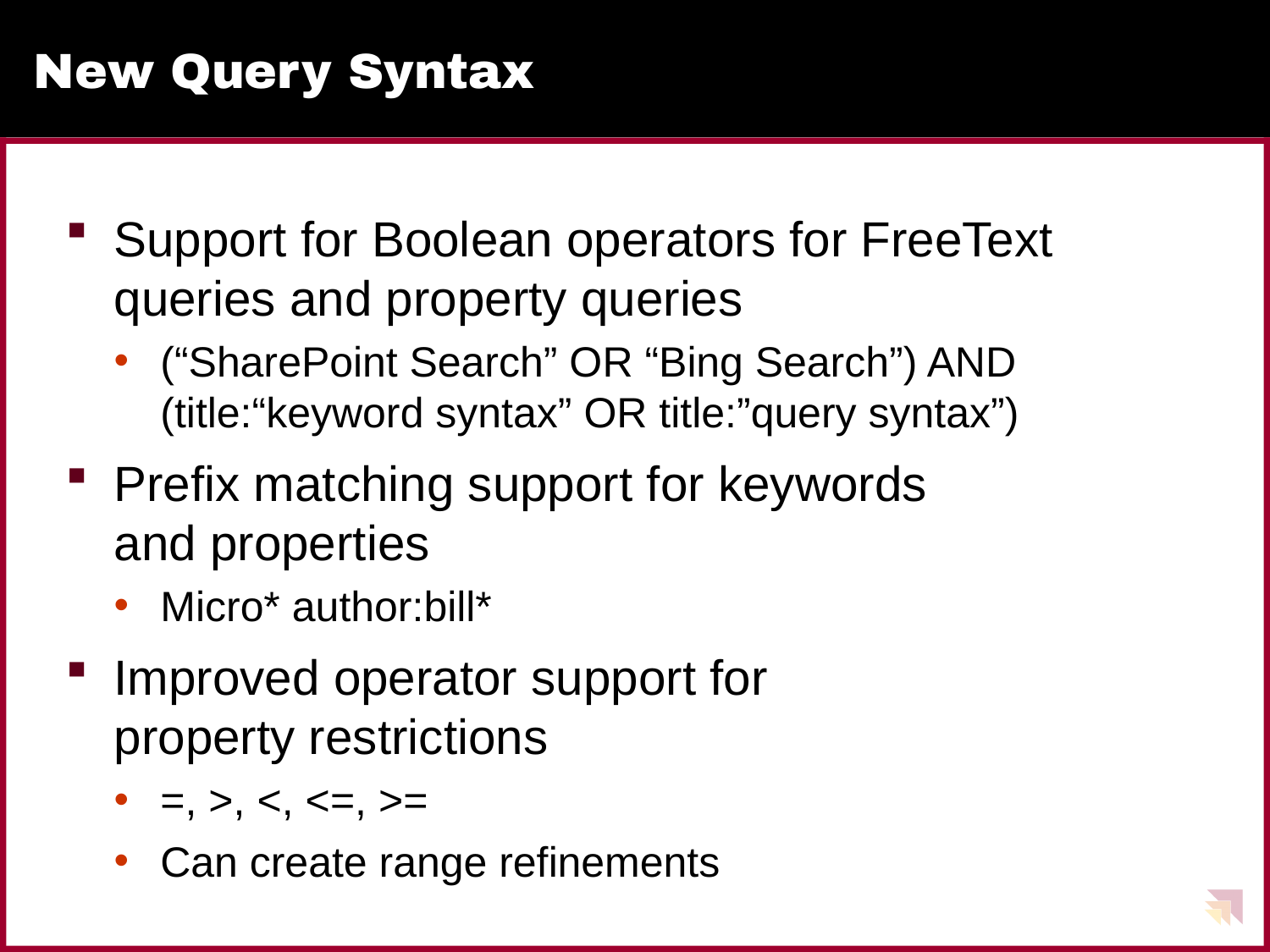

# New Query Syntax
Support for Boolean operators for FreeText queries and property queries
(“SharePoint Search” OR “Bing Search”) AND (title:“keyword syntax” OR title:”query syntax”)
Prefix matching support for keywords
and properties
Micro* author:bill*
Improved operator support for
property restrictions
=, >, <, <=, >=
Can create range refinements